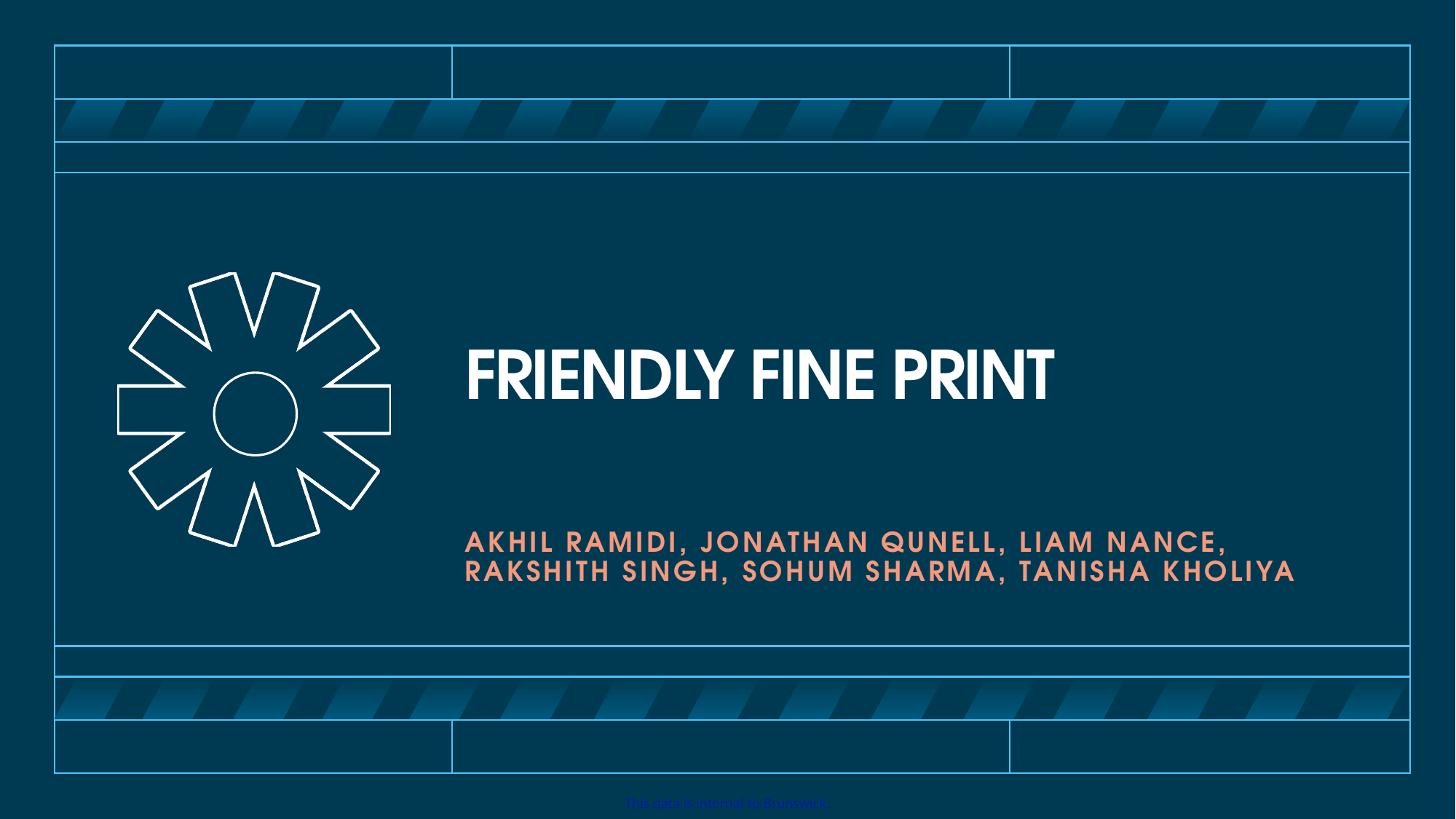

# Friendly Fine print
Akhil Ramidi, Jonathan Qunell, Liam Nance,
Rakshith Singh, Sohum Sharma, Tanisha Kholiya